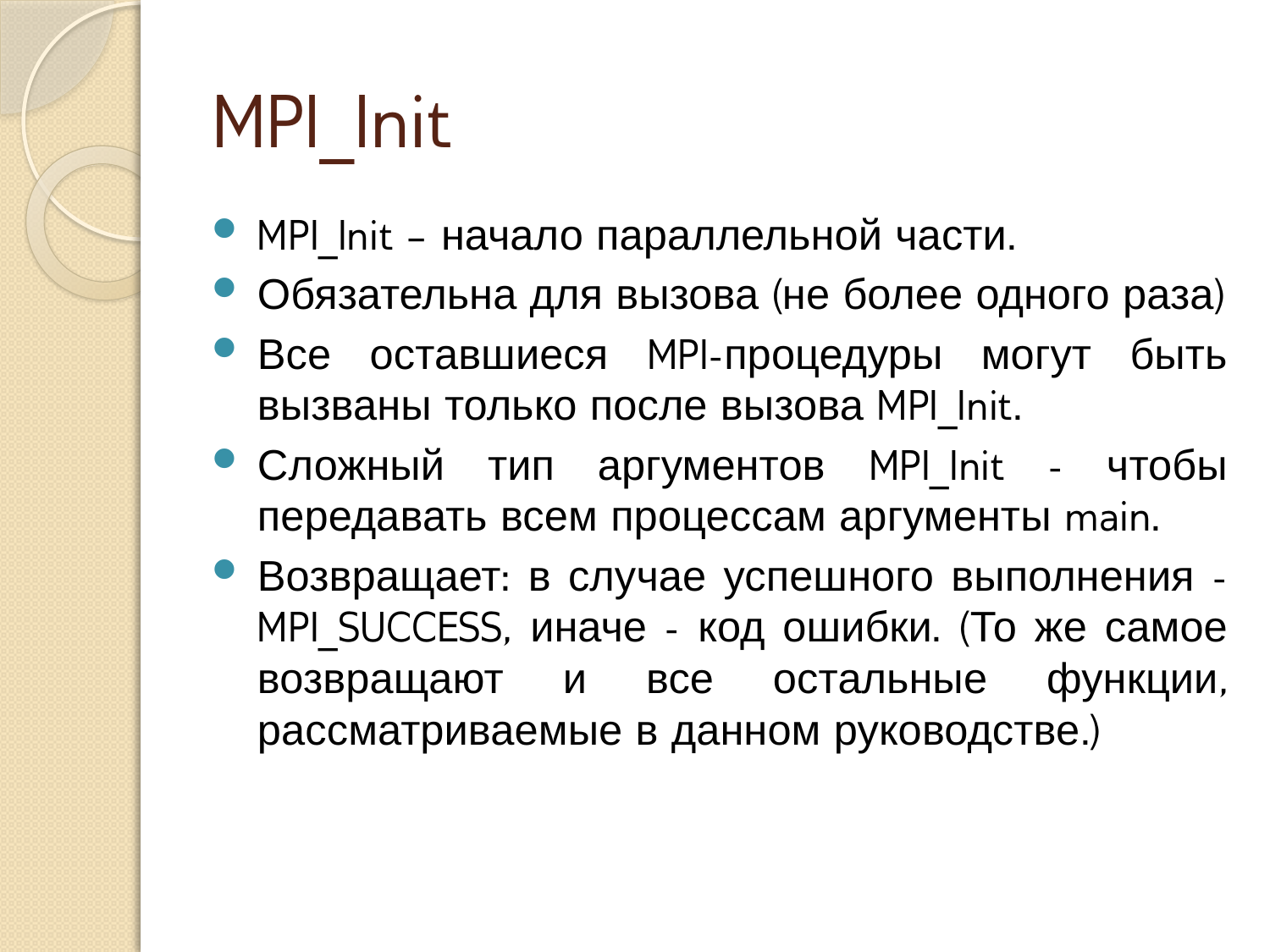

# MPI_Init
MPI_Init – начало параллельной части.
Обязательна для вызова (не более одного раза)
Все оставшиеся MPI-процедуры могут быть вызваны только после вызова MPI_Init.
Сложный тип аргументов MPI_Init - чтобы передавать всем процессам аргументы main.
Возвращает: в случае успешного выполнения - MPI_SUCCESS, иначе - код ошибки. (То же самое возвращают и все остальные функции, рассматриваемые в данном руководстве.)